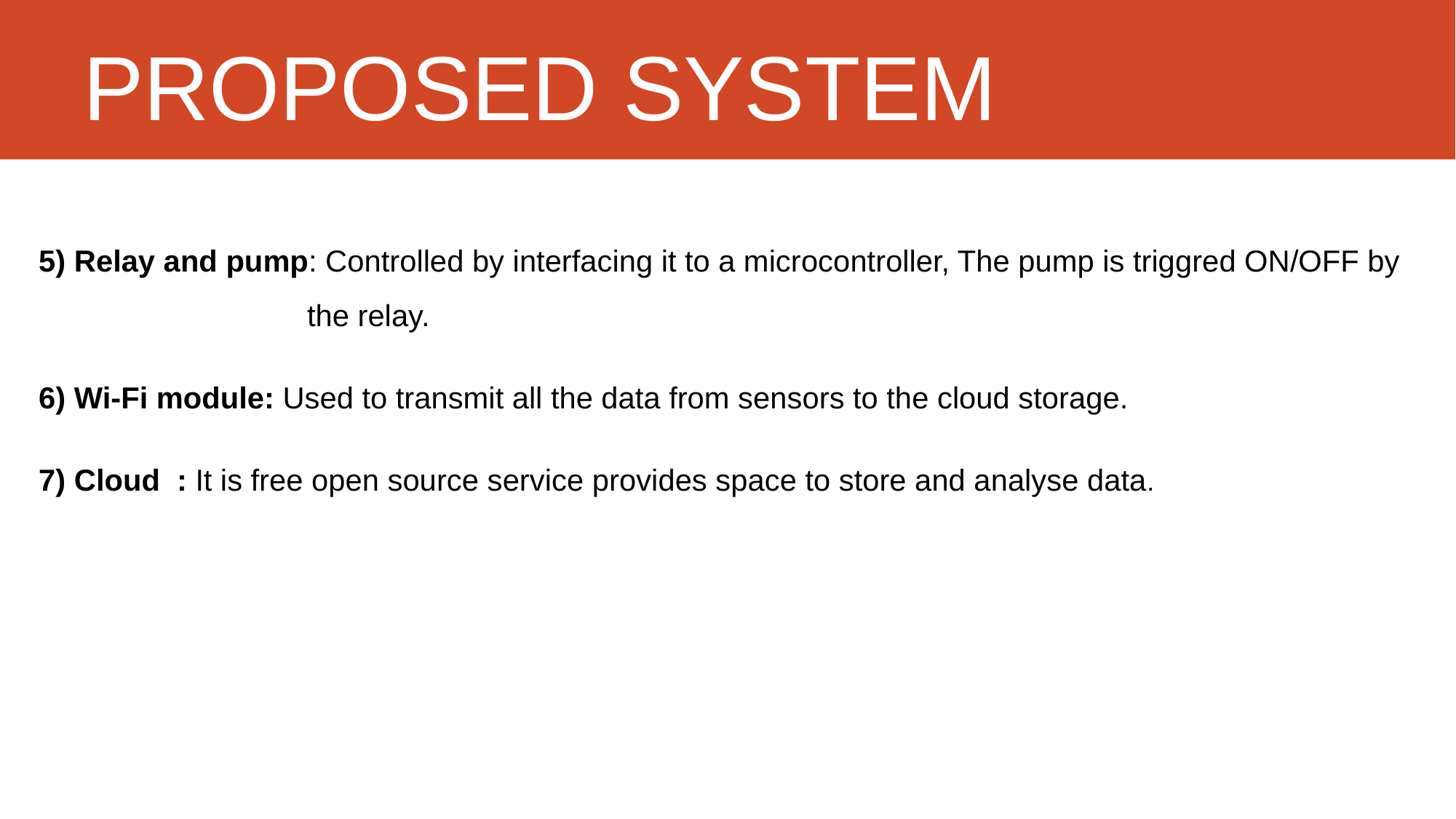

# PROPOSED SYSTEM
5) Relay and pump: Controlled by interfacing it to a microcontroller, The pump is triggred ON/OFF by 		      the relay.
6) Wi-Fi module: Used to transmit all the data from sensors to the cloud storage.
7) Cloud  : It is free open source service provides space to store and analyse data.